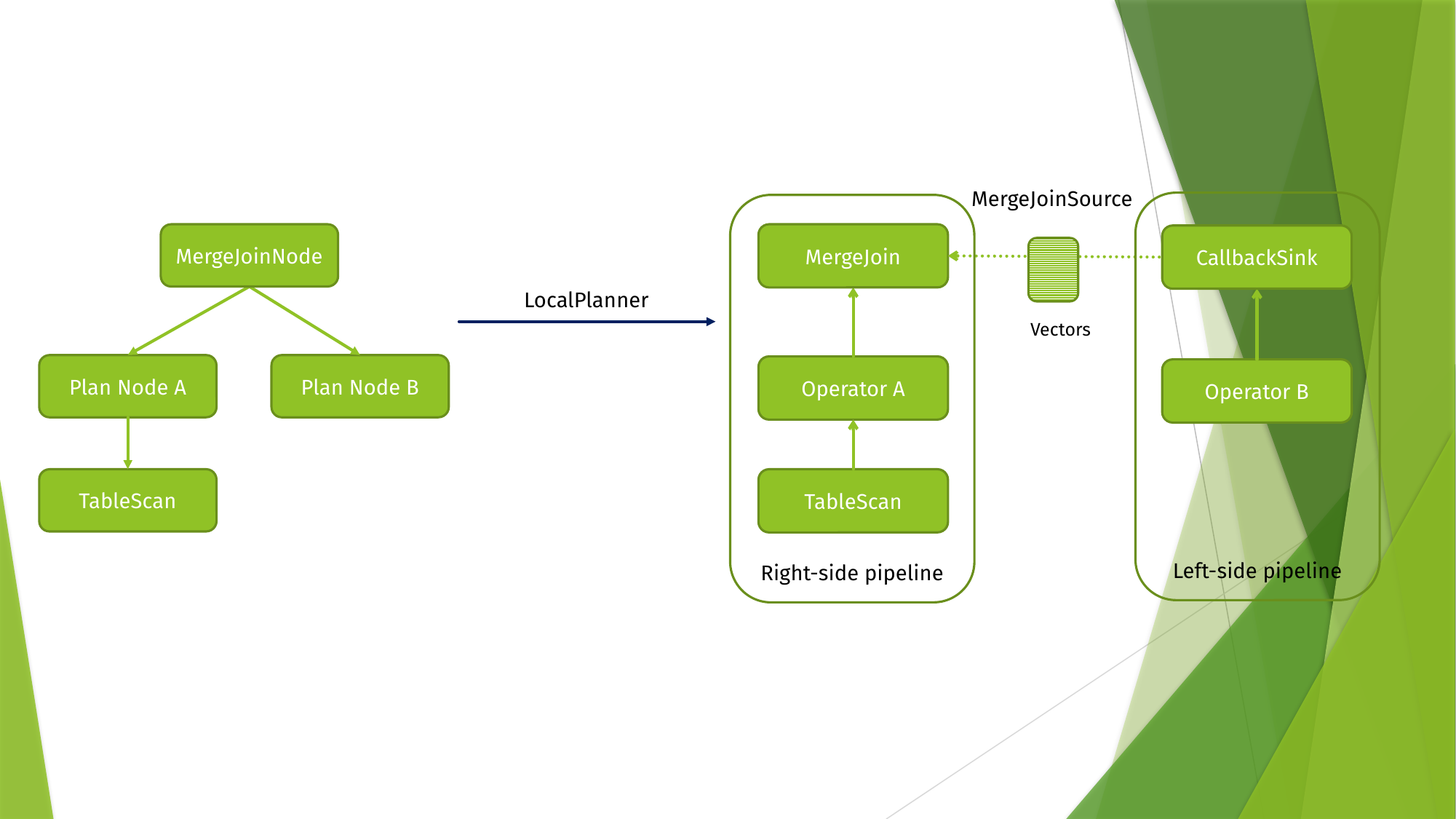

MergeJoinSource
Left-side pipeline
Right-side pipeline
MergeJoinNode
MergeJoin
CallbackSink

LocalPlanner
Vectors
Plan Node A
Plan Node B
Operator A
Operator B
TableScan
TableScan